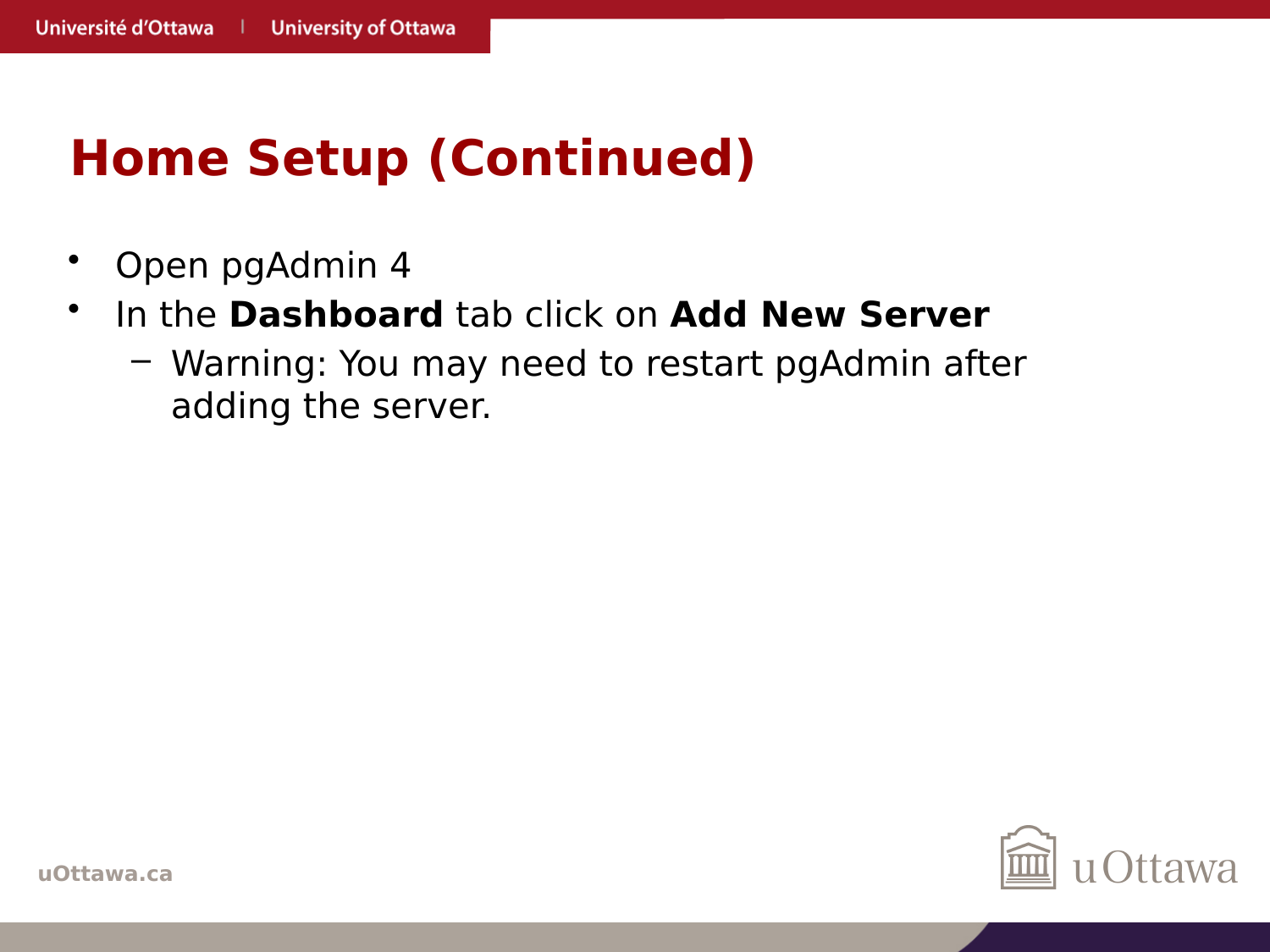

# Home Setup (Continued)
Open pgAdmin 4
In the Dashboard tab click on Add New Server
Warning: You may need to restart pgAdmin after adding the server.